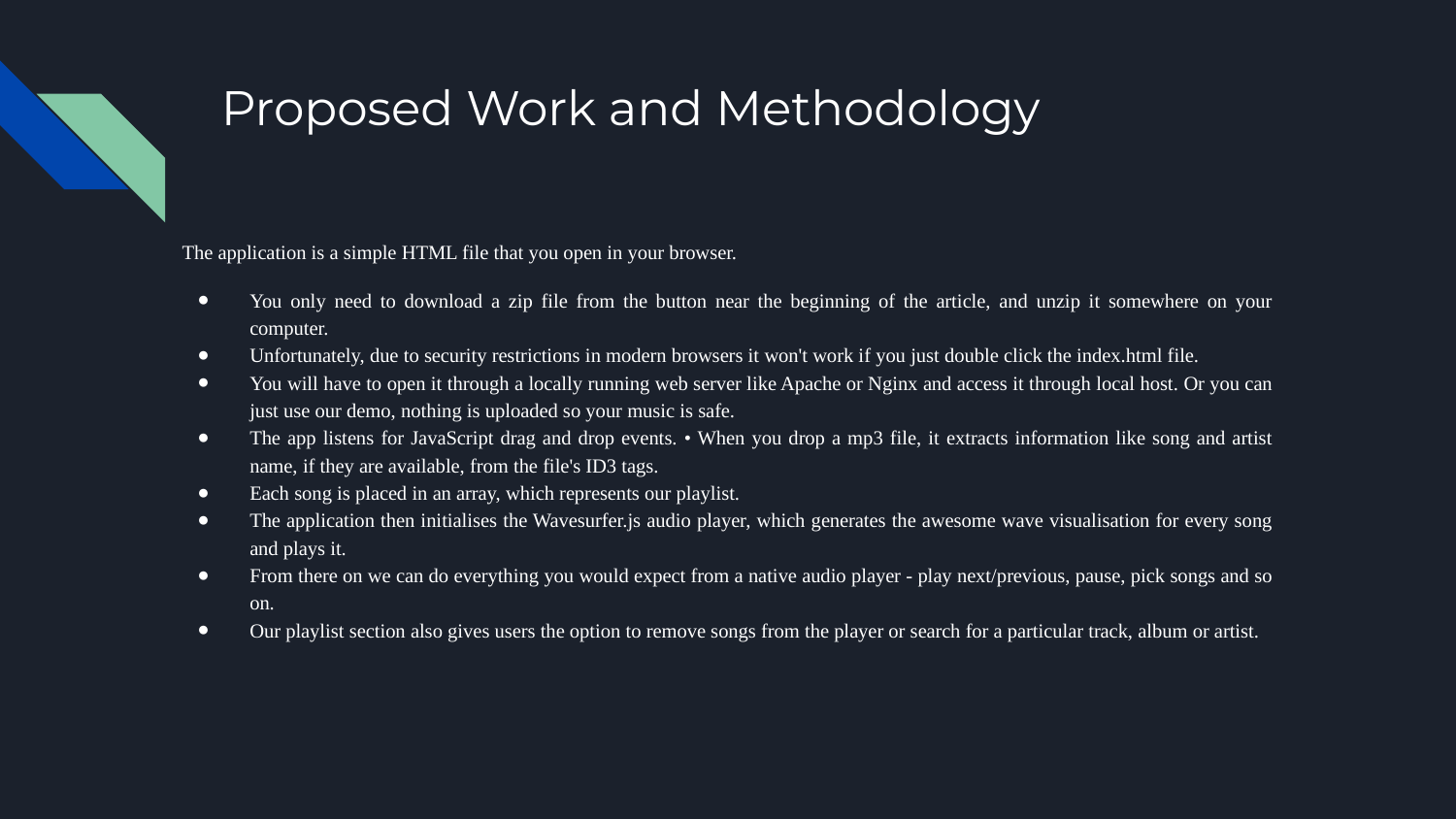

# Proposed Work and Methodology
The application is a simple HTML file that you open in your browser.
You only need to download a zip file from the button near the beginning of the article, and unzip it somewhere on your computer.
Unfortunately, due to security restrictions in modern browsers it won't work if you just double click the index.html file.
You will have to open it through a locally running web server like Apache or Nginx and access it through local host. Or you can just use our demo, nothing is uploaded so your music is safe.
The app listens for JavaScript drag and drop events. • When you drop a mp3 file, it extracts information like song and artist name, if they are available, from the file's ID3 tags.
Each song is placed in an array, which represents our playlist.
The application then initialises the Wavesurfer.js audio player, which generates the awesome wave visualisation for every song and plays it.
From there on we can do everything you would expect from a native audio player - play next/previous, pause, pick songs and so on.
Our playlist section also gives users the option to remove songs from the player or search for a particular track, album or artist.